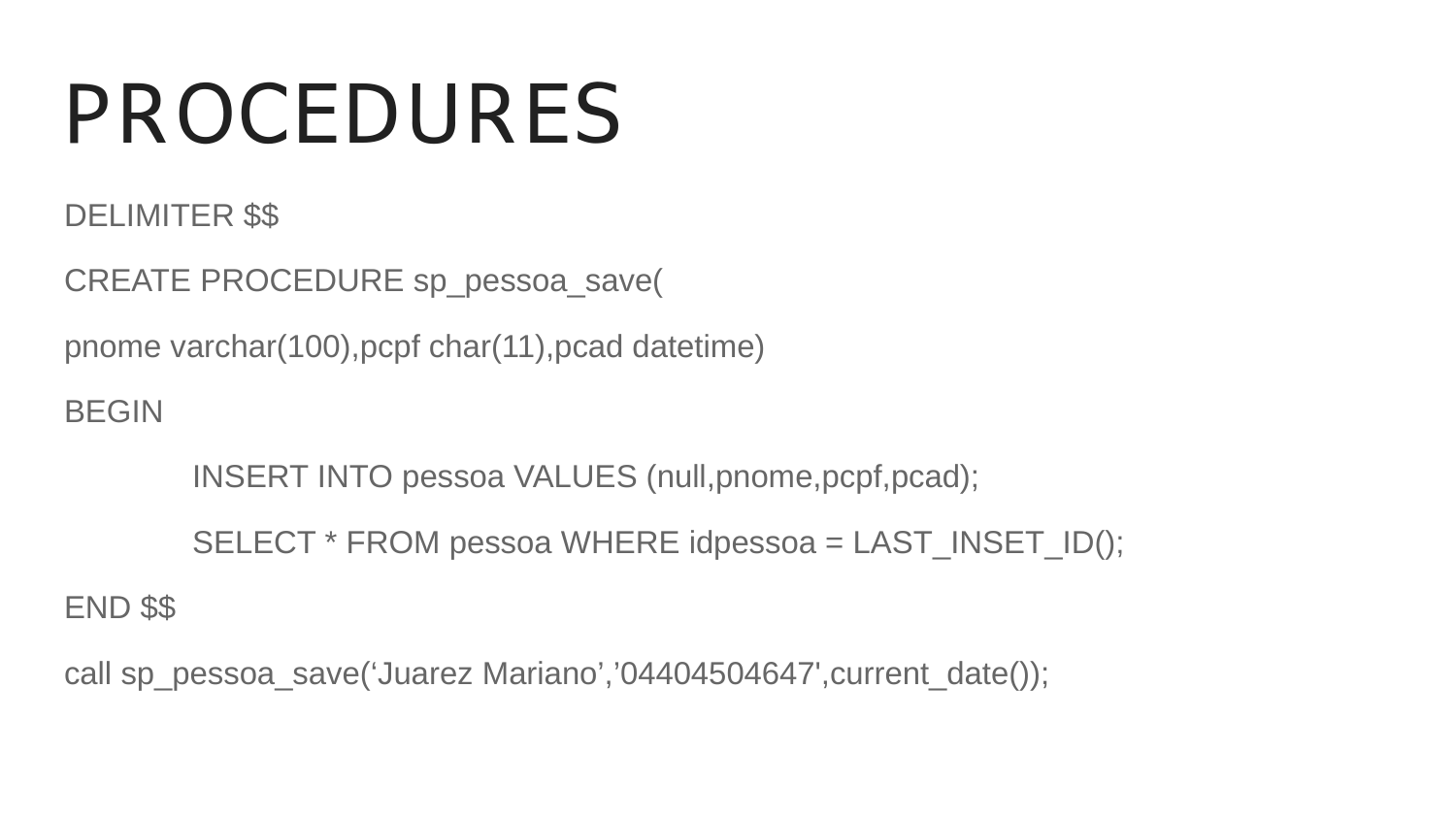

# PROCEDURES
DELIMITER $$
CREATE PROCEDURE sp_pessoa_save(
pnome varchar(100),pcpf char(11),pcad datetime)
BEGIN
	INSERT INTO pessoa VALUES (null,pnome,pcpf,pcad);
	SELECT * FROM pessoa WHERE idpessoa = LAST_INSET_ID();
END $$
call sp_pessoa_save(‘Juarez Mariano’,’04404504647',current_date());